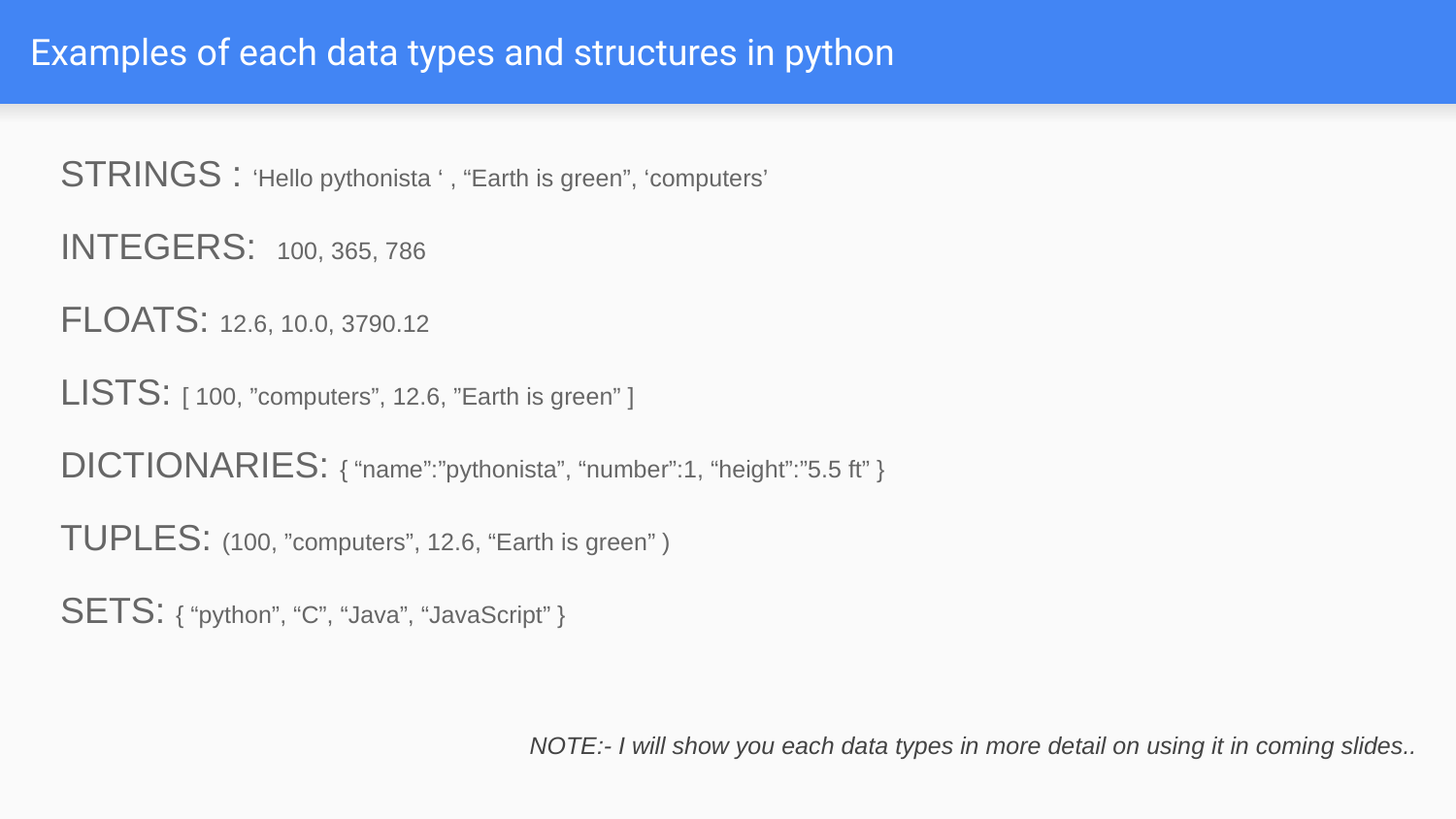

# Examples of each data types and structures in python
STRINGS : ‘Hello pythonista ‘ , “Earth is green”, ‘computers’

INTEGERS:  100, 365, 786

FLOATS: 12.6, 10.0, 3790.12

LISTS: [ 100, ”computers”, 12.6, ”Earth is green” ]

DICTIONARIES: { “name”:”pythonista”, “number”:1, “height”:”5.5 ft” }

TUPLES: (100, ”computers”, 12.6, “Earth is green” )

SETS: { “python”, “C”, “Java”, “JavaScript” }

NOTE:- I will show you each data types in more detail on using it in coming slides..